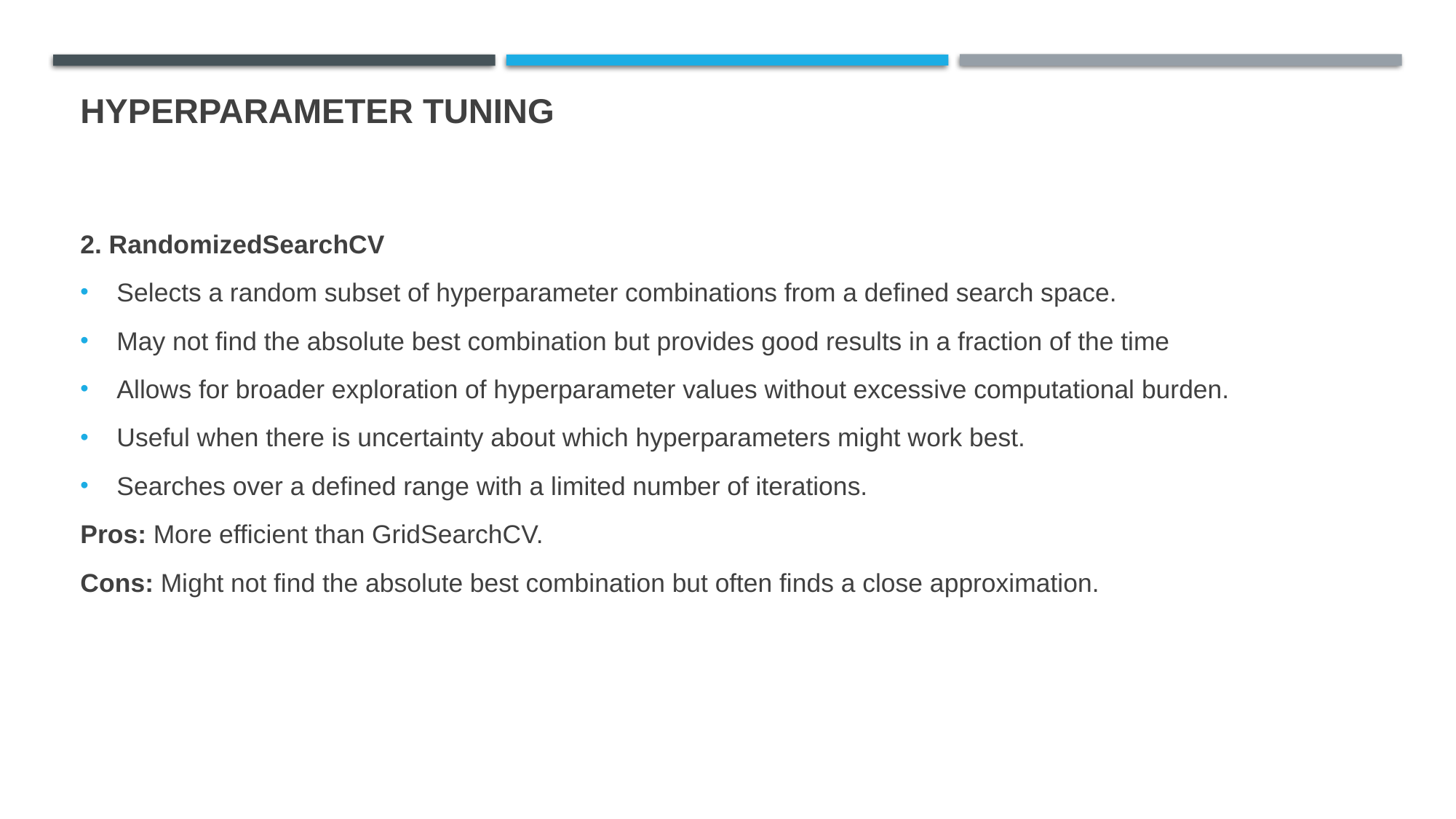

# Hyperparameter Tuning
2. RandomizedSearchCV
Selects a random subset of hyperparameter combinations from a defined search space.
May not find the absolute best combination but provides good results in a fraction of the time
Allows for broader exploration of hyperparameter values without excessive computational burden.
Useful when there is uncertainty about which hyperparameters might work best.
Searches over a defined range with a limited number of iterations.
Pros: More efficient than GridSearchCV.
Cons: Might not find the absolute best combination but often finds a close approximation.